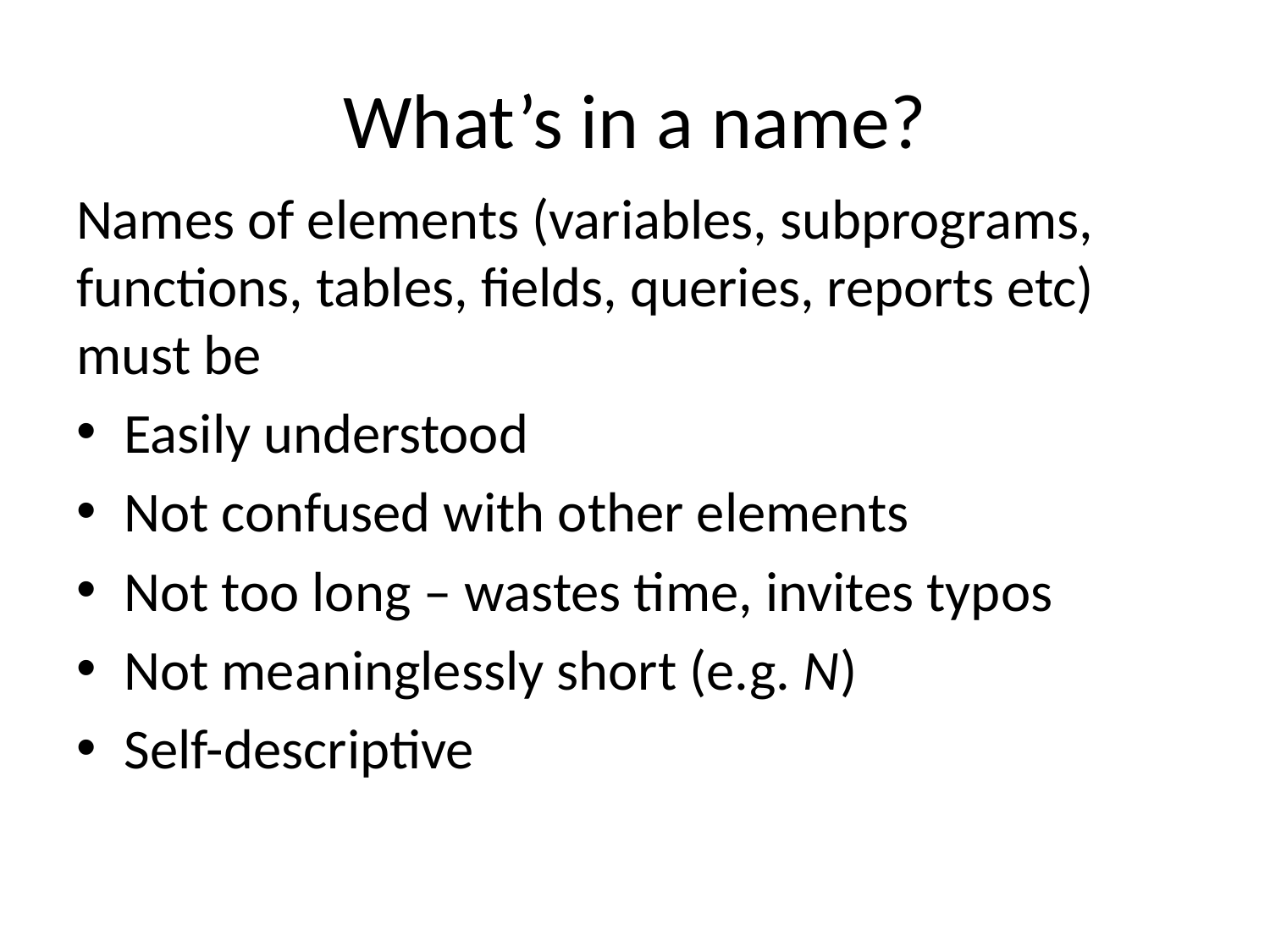

# What’s in a name?
Names of elements (variables, subprograms, functions, tables, fields, queries, reports etc) must be
Easily understood
Not confused with other elements
Not too long – wastes time, invites typos
Not meaninglessly short (e.g. N)
Self-descriptive